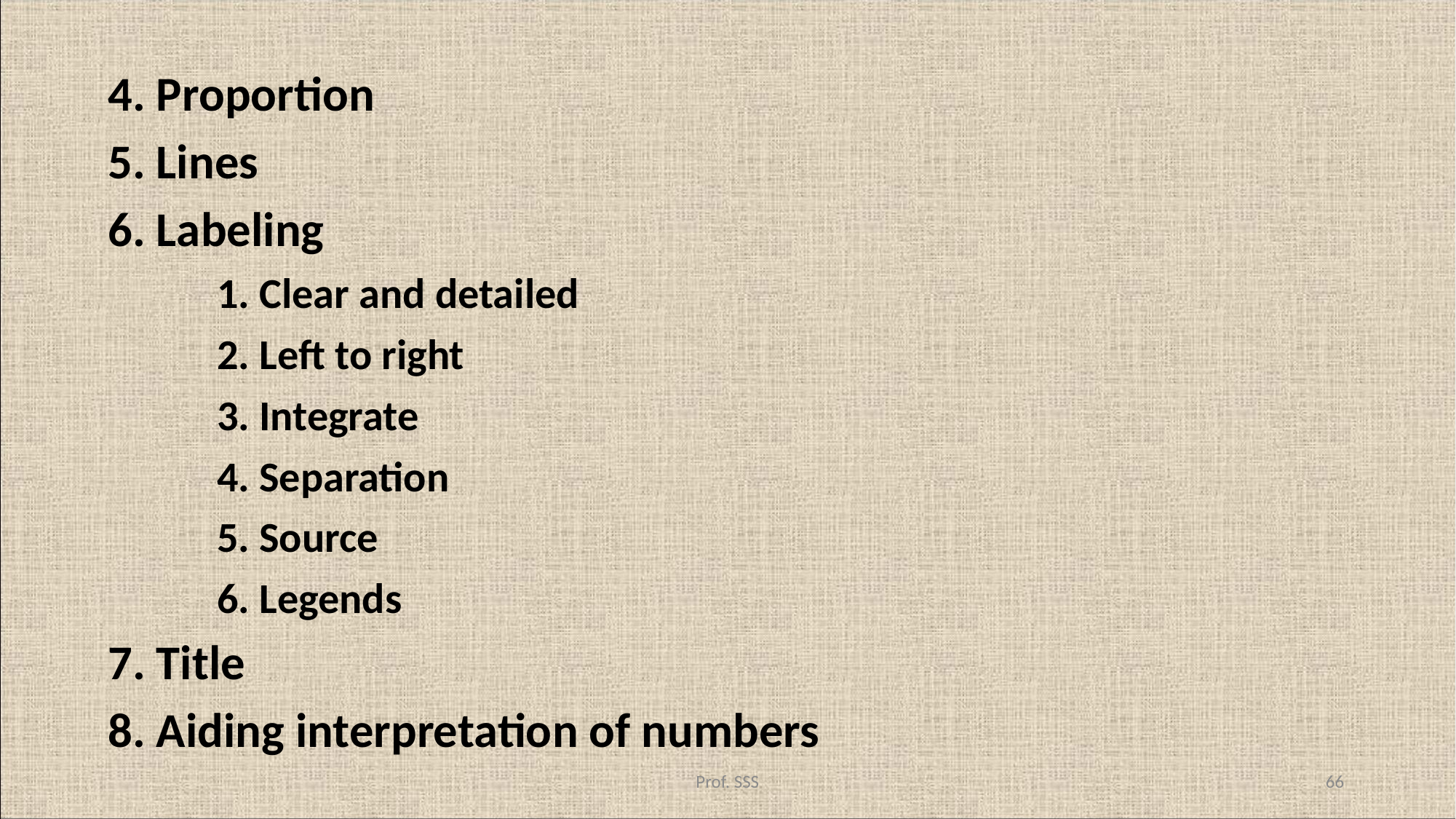

4. Proportion
5. Lines
6. Labeling
	1. Clear and detailed
	2. Left to right
	3. Integrate
	4. Separation
	5. Source
	6. Legends
7. Title
8. Aiding interpretation of numbers

#
Prof. SSS
66